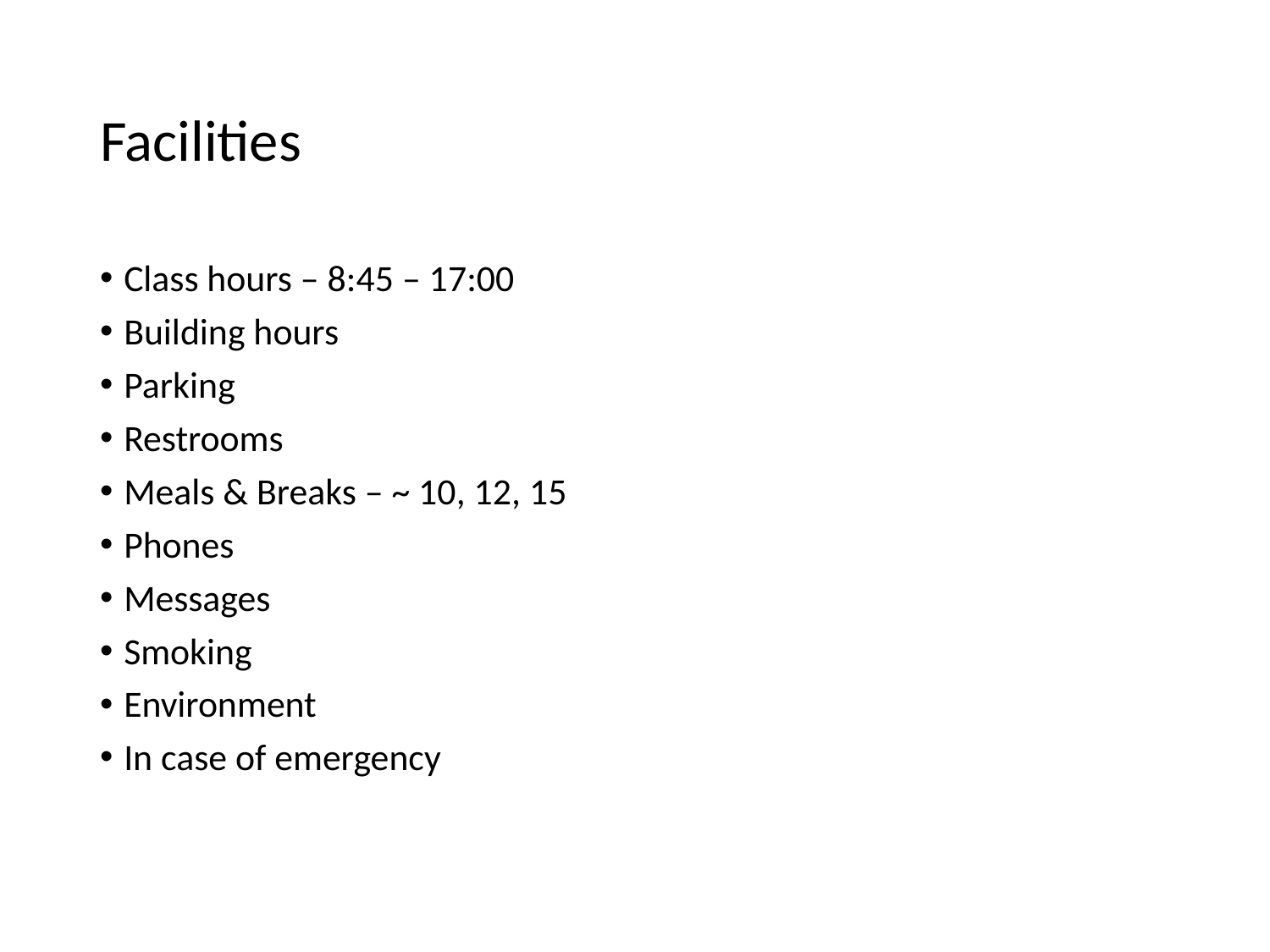

# Facilities
Class hours – 8:45 – 17:00
Building hours
Parking
Restrooms
Meals & Breaks – ~ 10, 12, 15
Phones
Messages
Smoking
Environment
In case of emergency